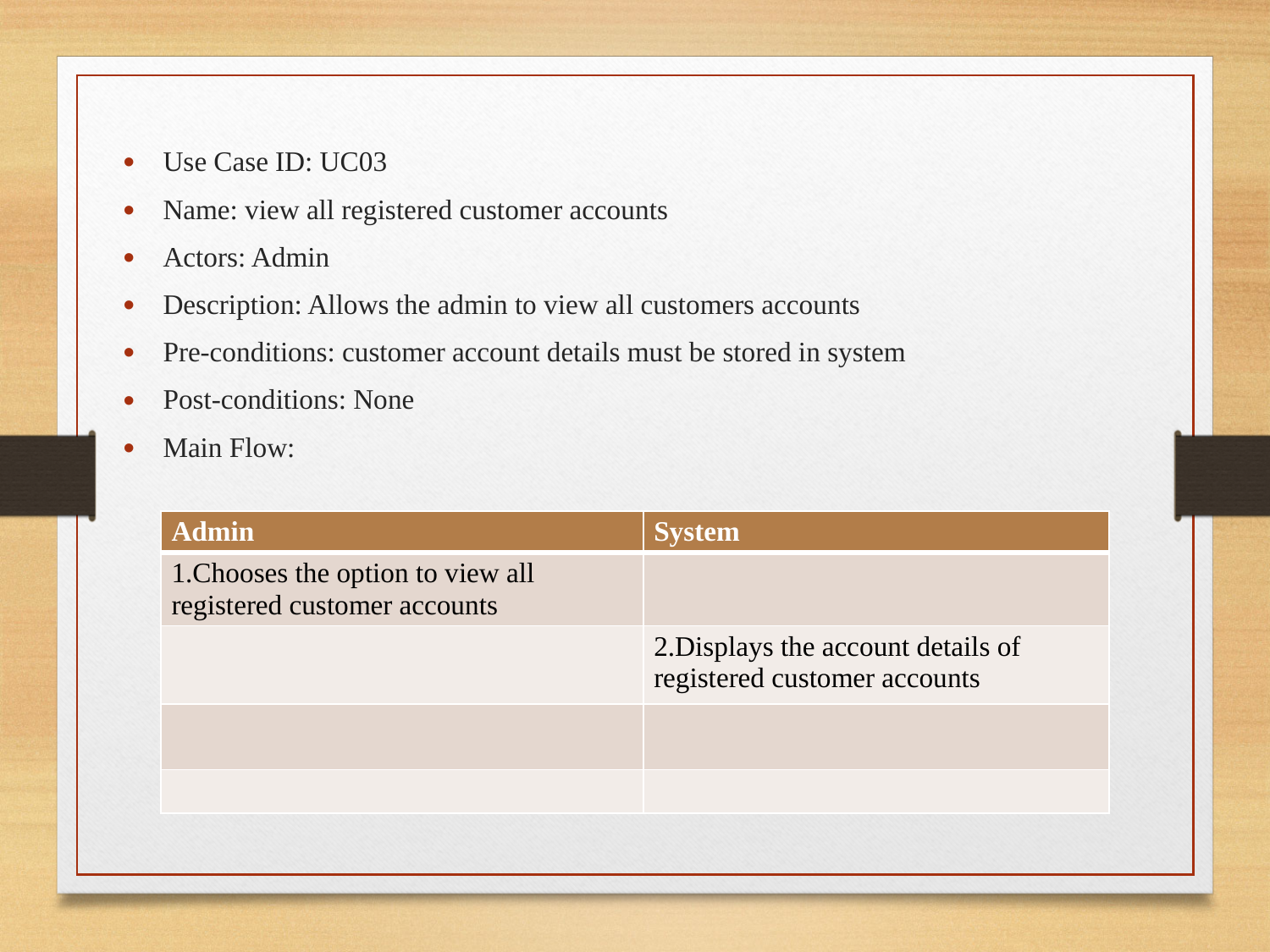

Use Case ID: UC03
Name: view all registered customer accounts
Actors: Admin
Description: Allows the admin to view all customers accounts
Pre-conditions: customer account details must be stored in system
Post-conditions: None
Main Flow:

| Admin | System |
| --- | --- |
| 1.Chooses the option to view all registered customer accounts |  |
|  | 2.Displays the account details of registered customer accounts |
|  |  |
|  |  |